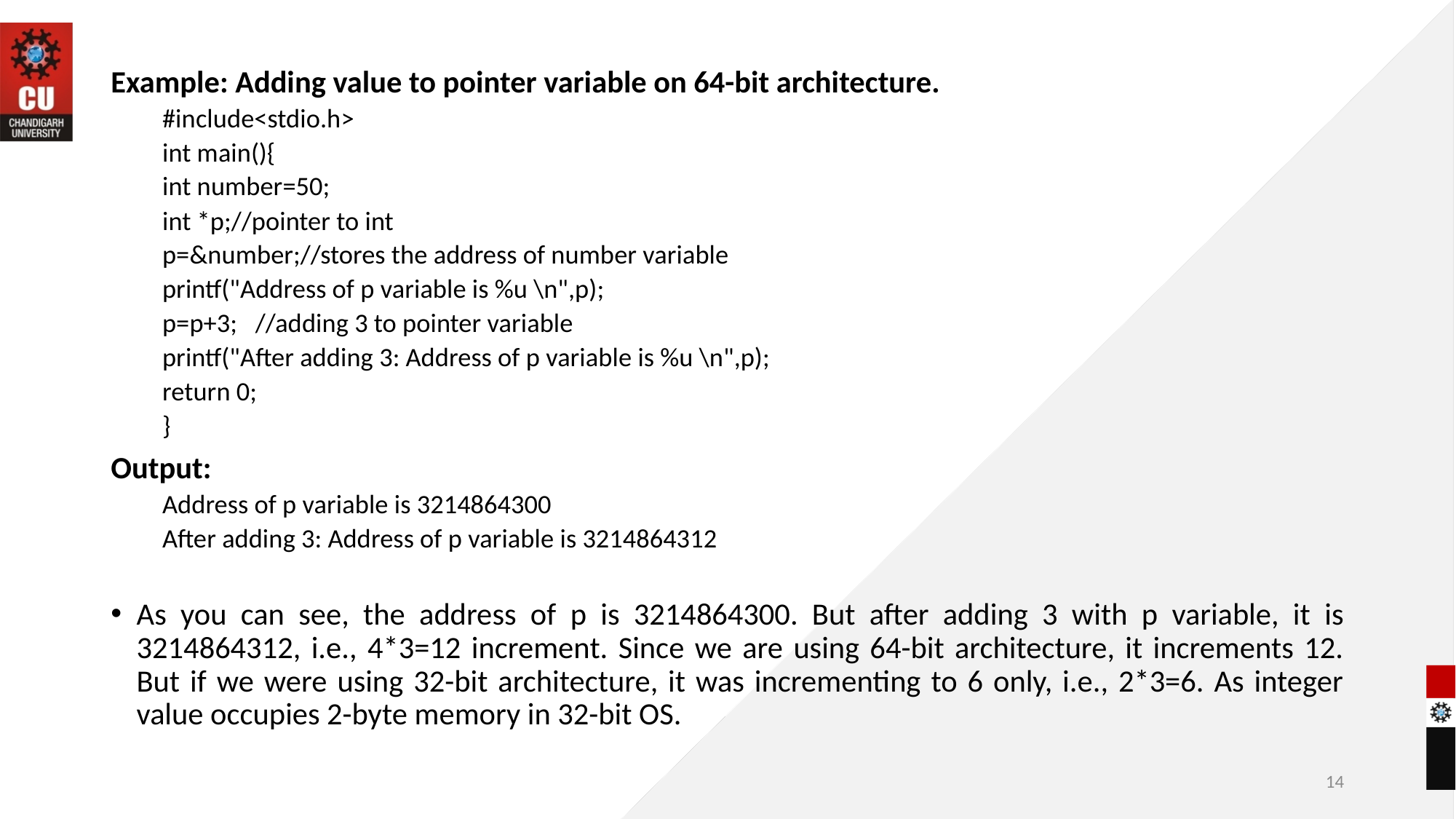

Example: Adding value to pointer variable on 64-bit architecture.
#include<stdio.h>
int main(){
int number=50;
int *p;//pointer to int
p=&number;//stores the address of number variable
printf("Address of p variable is %u \n",p);
p=p+3;   //adding 3 to pointer variable
printf("After adding 3: Address of p variable is %u \n",p);
return 0;
}
Output:
Address of p variable is 3214864300
After adding 3: Address of p variable is 3214864312

As you can see, the address of p is 3214864300. But after adding 3 with p variable, it is 3214864312, i.e., 4*3=12 increment. Since we are using 64-bit architecture, it increments 12. But if we were using 32-bit architecture, it was incrementing to 6 only, i.e., 2*3=6. As integer value occupies 2-byte memory in 32-bit OS.
14